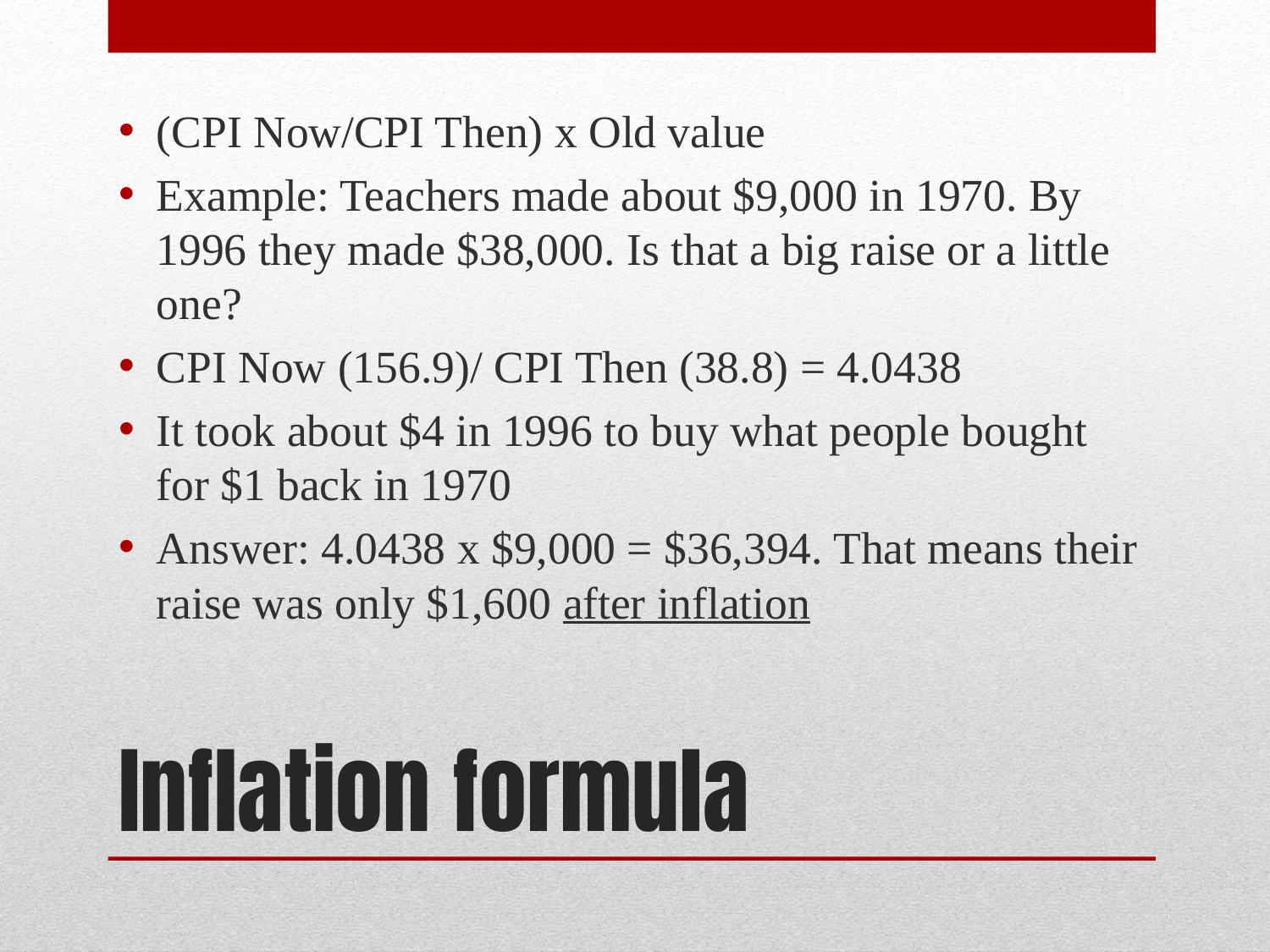

(CPI Now/CPI Then) x Old value
Example: Teachers made about $9,000 in 1970. By 1996 they made $38,000. Is that a big raise or a little one?
CPI Now (156.9)/ CPI Then (38.8) = 4.0438
It took about $4 in 1996 to buy what people bought for $1 back in 1970
Answer: 4.0438 x $9,000 = $36,394. That means their raise was only $1,600 after inflation
# Inflation formula